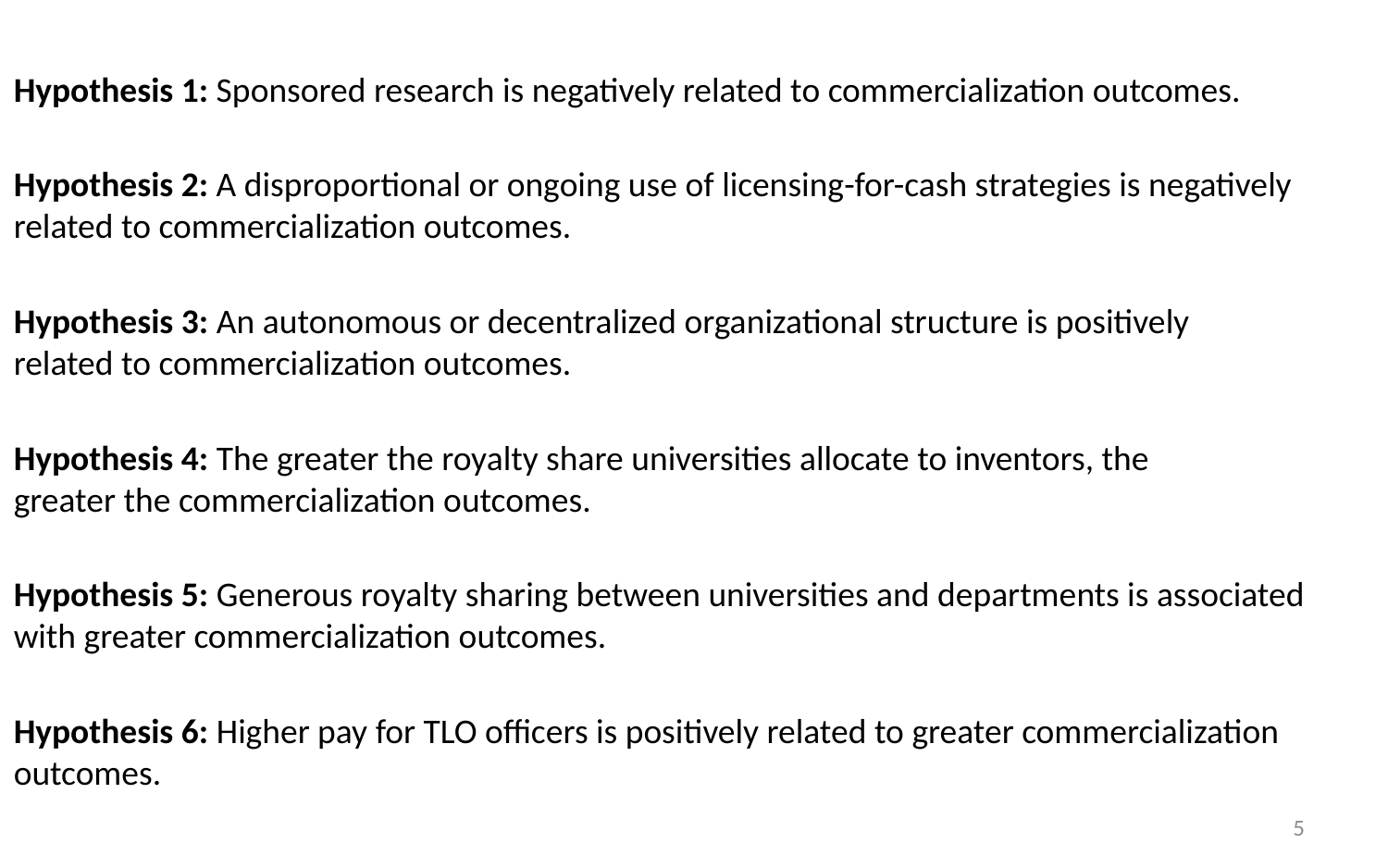

Hypothesis 1: Sponsored research is negatively related to commercialization outcomes.
Hypothesis 2: A disproportional or ongoing use of licensing-for-cash strategies is negatively
related to commercialization outcomes.
Hypothesis 3: An autonomous or decentralized organizational structure is positively
related to commercialization outcomes.
Hypothesis 4: The greater the royalty share universities allocate to inventors, the
greater the commercialization outcomes.
Hypothesis 5: Generous royalty sharing between universities and departments is associated
with greater commercialization outcomes.
Hypothesis 6: Higher pay for TLO officers is positively related to greater commercialization
outcomes.
5